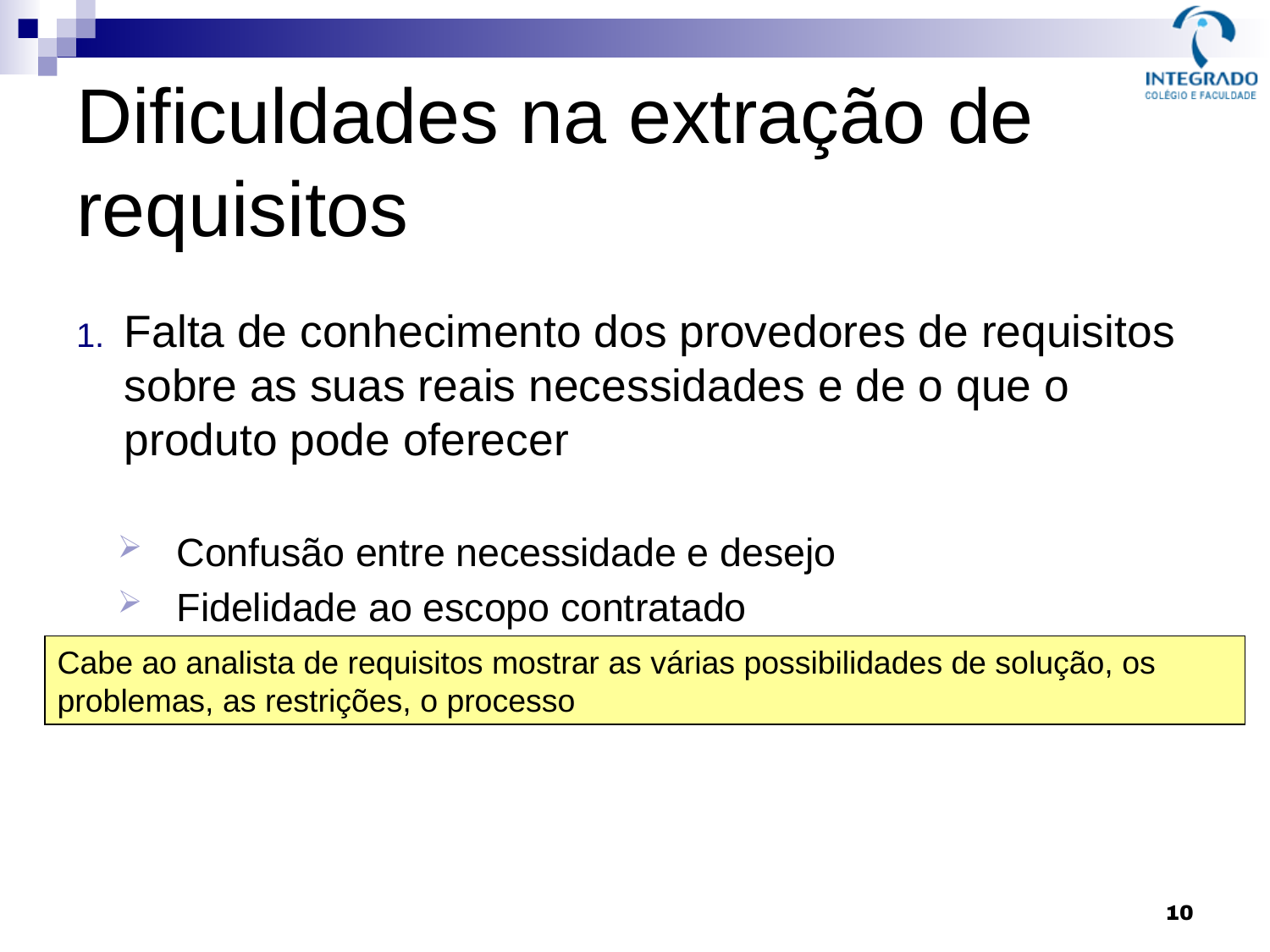

# Dificuldades na extração de requisitos
Falta de conhecimento dos provedores de requisitos sobre as suas reais necessidades e de o que o produto pode oferecer

Confusão entre necessidade e desejo
Fidelidade ao escopo contratado
Cabe ao analista de requisitos mostrar as várias possibilidades de solução, os problemas, as restrições, o processo
10